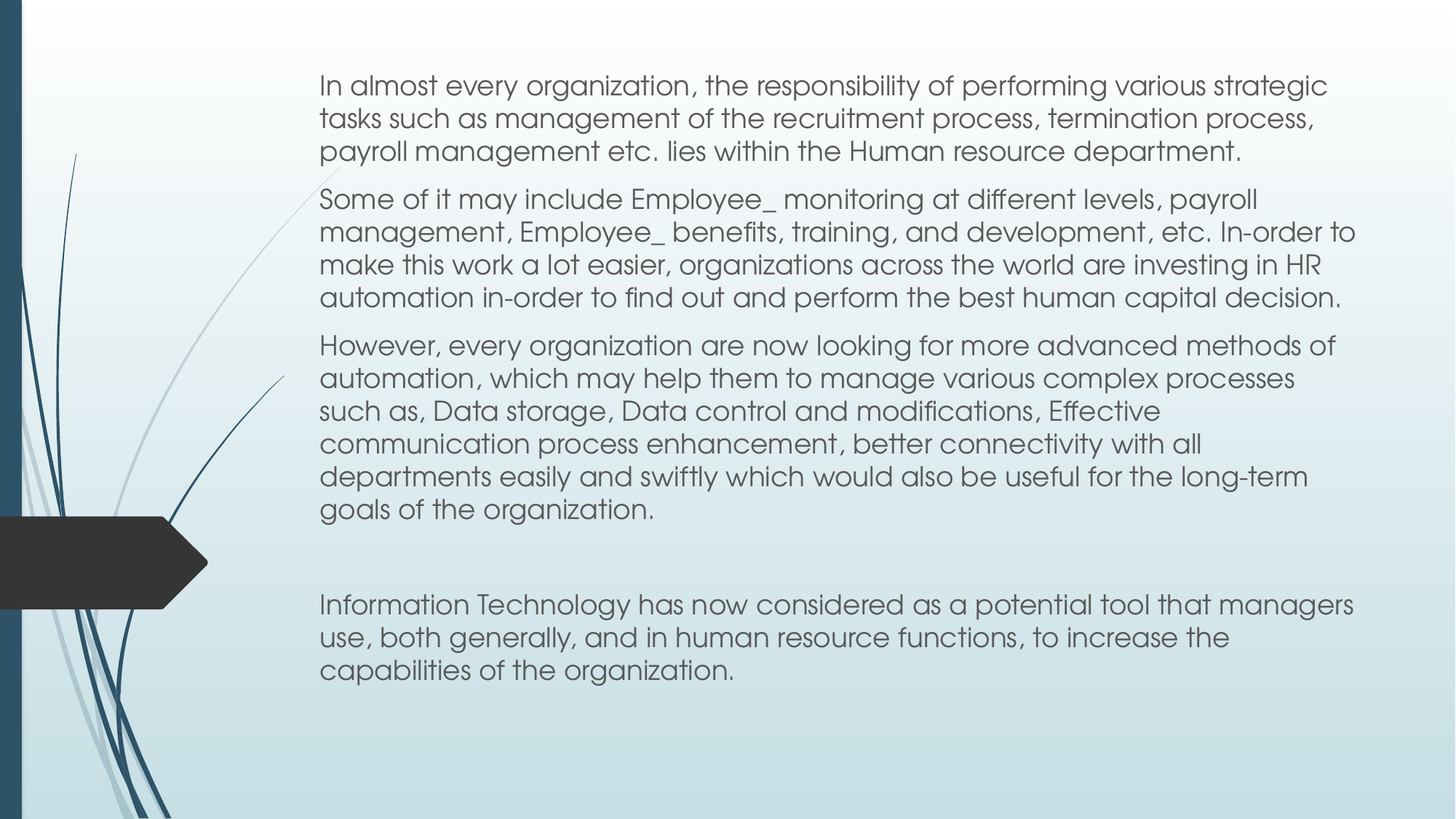

# .
In almost every organization, the responsibility of performing various strategic tasks such as management of the recruitment process, termination process, payroll management etc. lies within the Human resource department.
Some of it may include Employee_ monitoring at different levels, payroll management, Employee_ benefits, training, and development, etc. In-order to make this work a lot easier, organizations across the world are investing in HR automation in-order to find out and perform the best human capital decision.
However, every organization are now looking for more advanced methods of automation, which may help them to manage various complex processes such as, Data storage, Data control and modifications, Effective communication process enhancement, better connectivity with all departments easily and swiftly which would also be useful for the long-term goals of the organization.

Information Technology has now considered as a potential tool that managers use, both generally, and in human resource functions, to increase the capabilities of the organization.